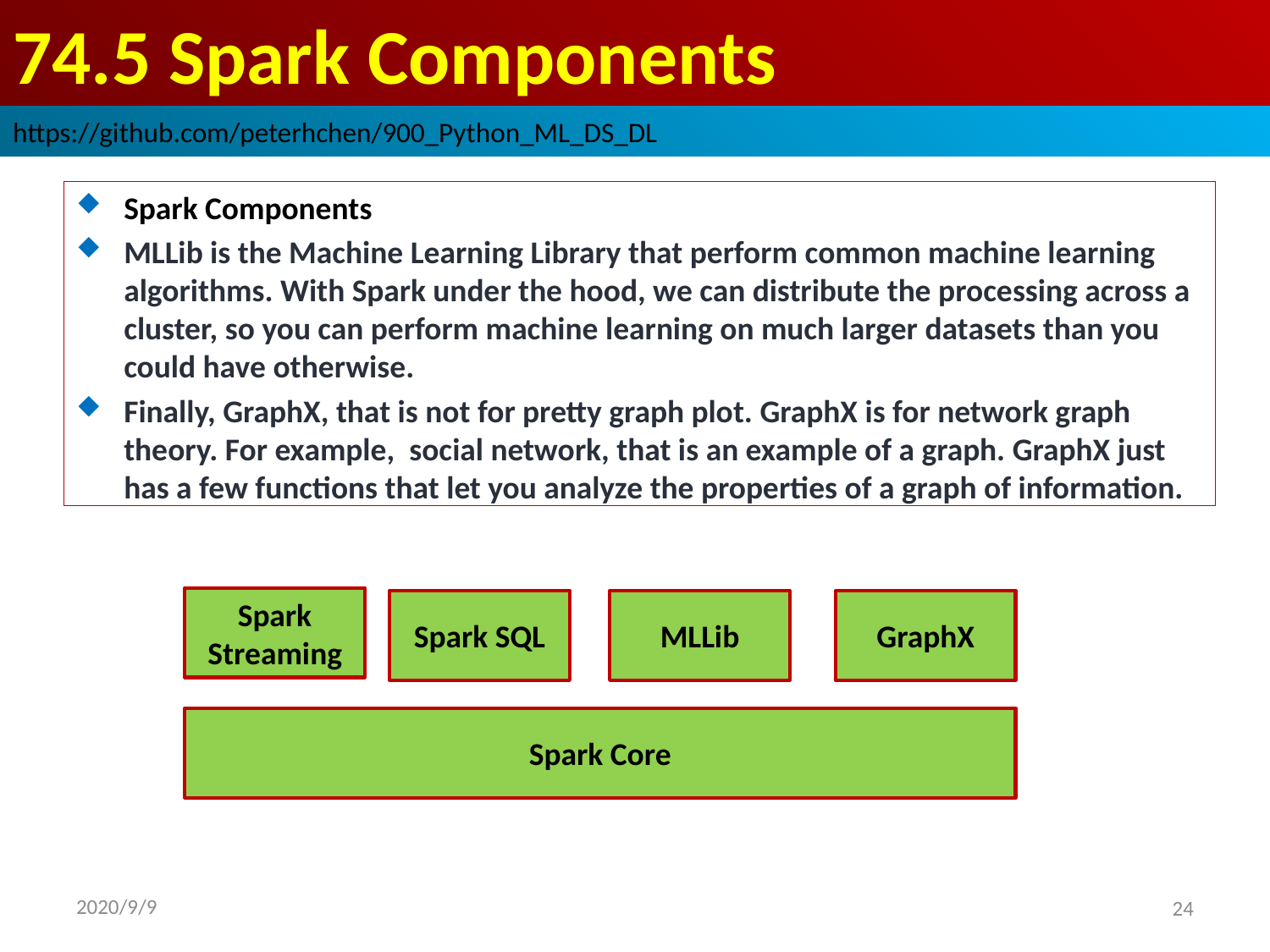

# 74.5 Spark Components
https://github.com/peterhchen/900_Python_ML_DS_DL
Spark Components
MLLib is the Machine Learning Library that perform common machine learning algorithms. With Spark under the hood, we can distribute the processing across a cluster, so you can perform machine learning on much larger datasets than you could have otherwise.
Finally, GraphX, that is not for pretty graph plot. GraphX is for network graph theory. For example,  social network, that is an example of a graph. GraphX just has a few functions that let you analyze the properties of a graph of information.
Spark Streaming
Spark SQL
MLLib
GraphX
Spark Core
2020/9/9
24